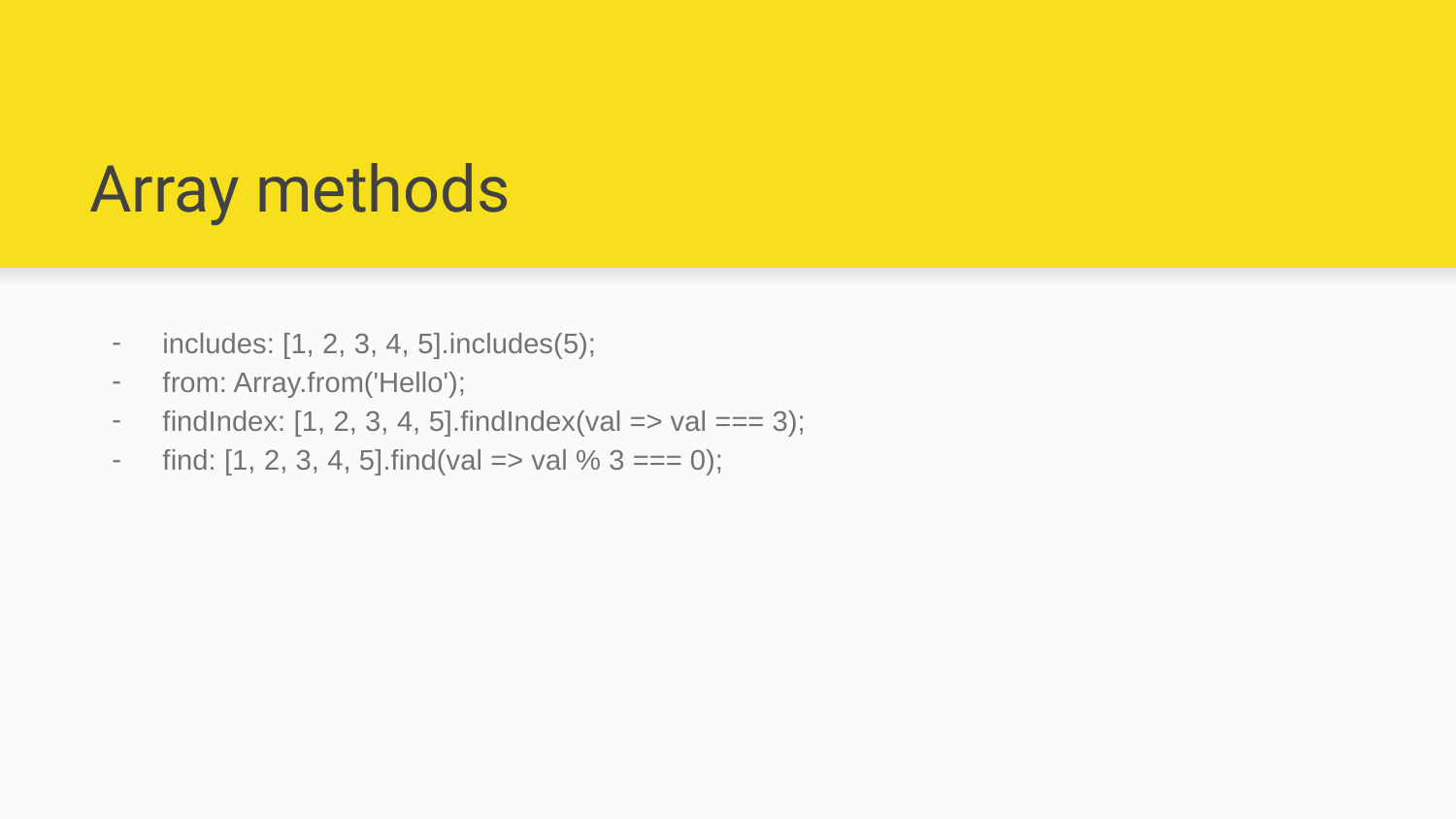

# Array methods
includes: [1, 2, 3, 4, 5].includes(5);
from: Array.from('Hello');
findIndex: [1, 2, 3, 4, 5].findIndex(val => val === 3);
find: [1, 2, 3, 4, 5].find(val => val % 3 === 0);